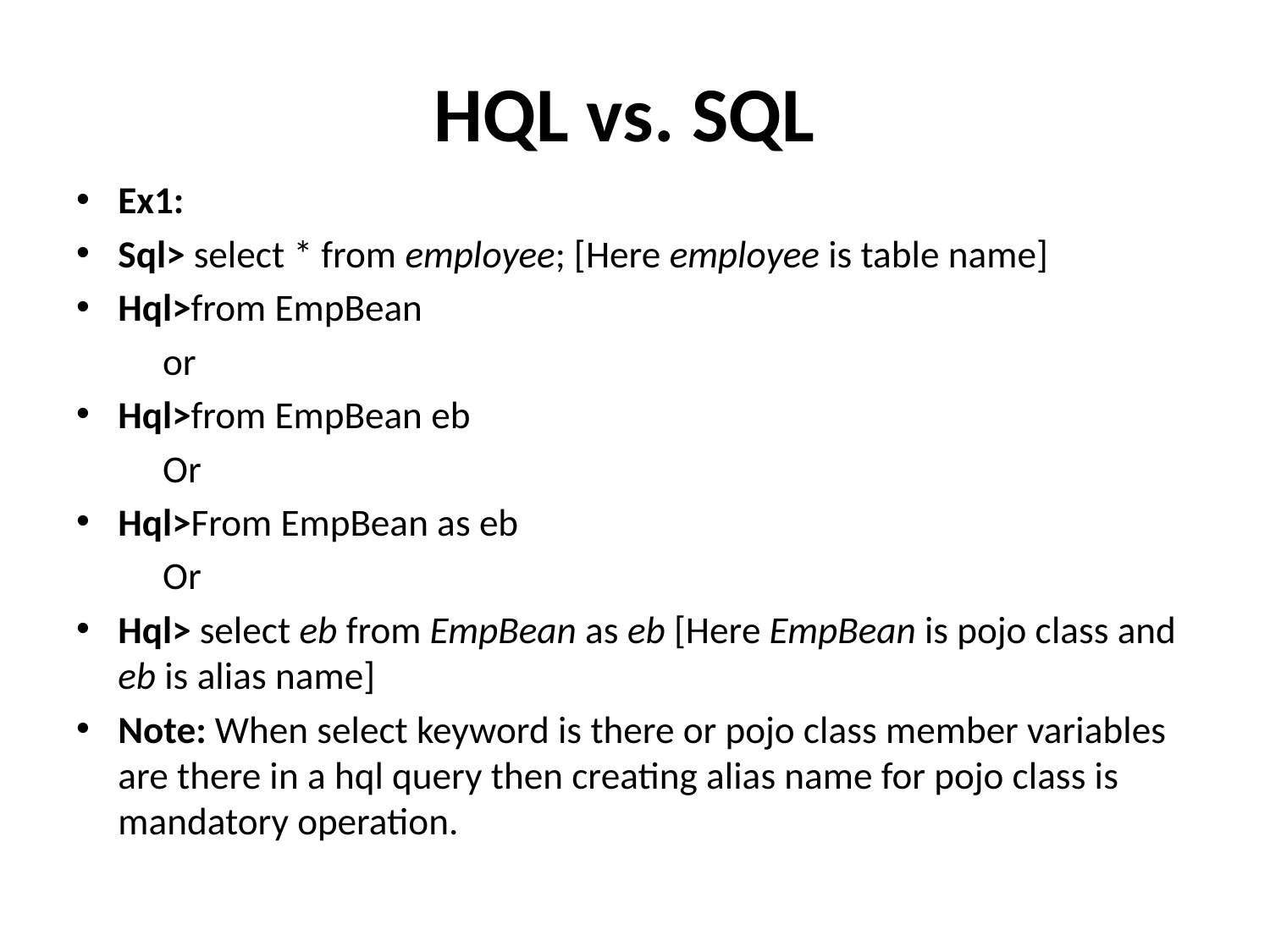

# HQL vs. SQL
Ex1:
Sql> select * from employee; [Here employee is table name]
Hql>from EmpBean
	or
Hql>from EmpBean eb
	Or
Hql>From EmpBean as eb
	Or
Hql> select eb from EmpBean as eb [Here EmpBean is pojo class and eb is alias name]
Note: When select keyword is there or pojo class member variables are there in a hql query then creating alias name for pojo class is mandatory operation.